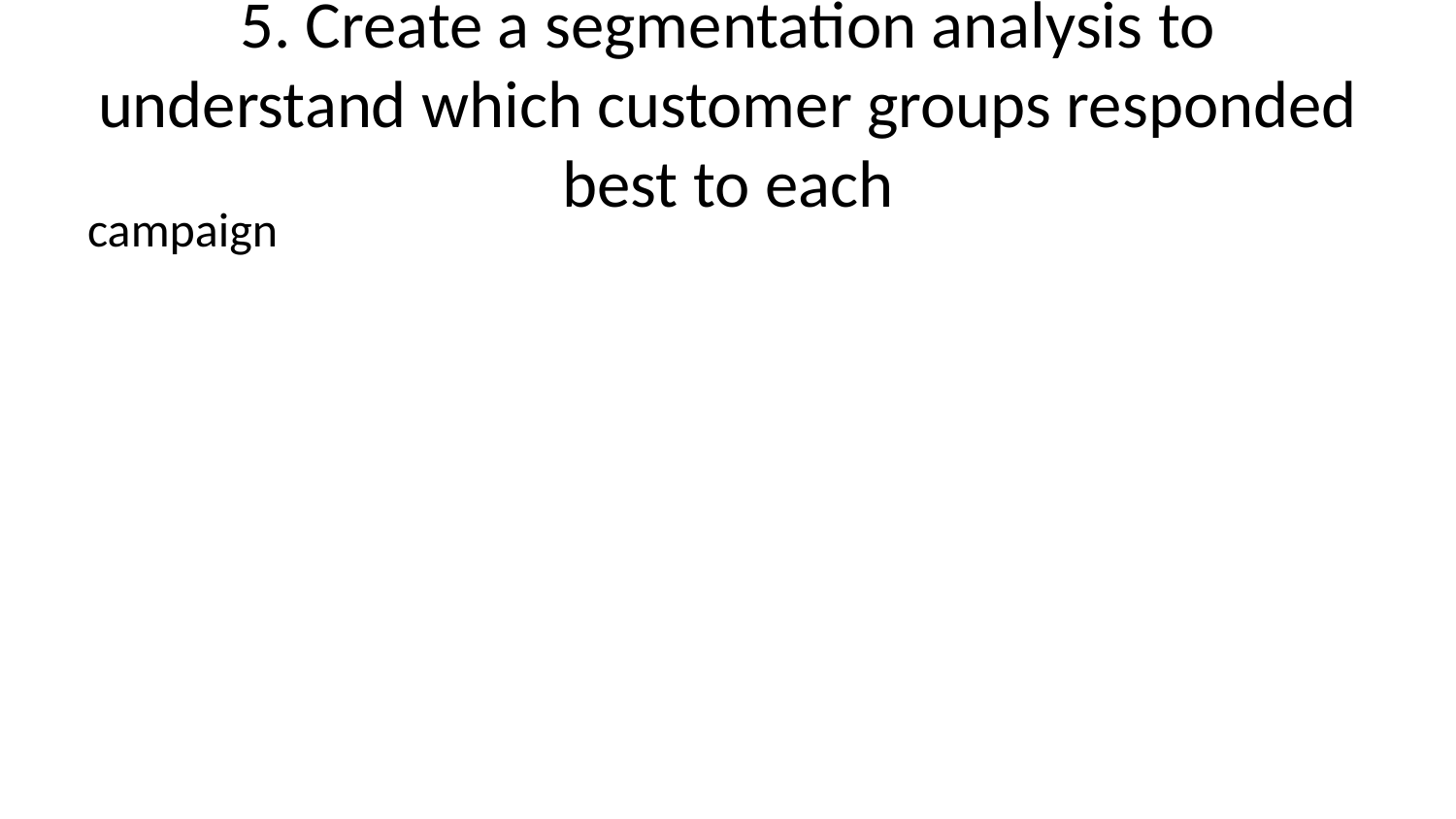

# 5. Create a segmentation analysis to understand which customer groups responded best to each
campaign